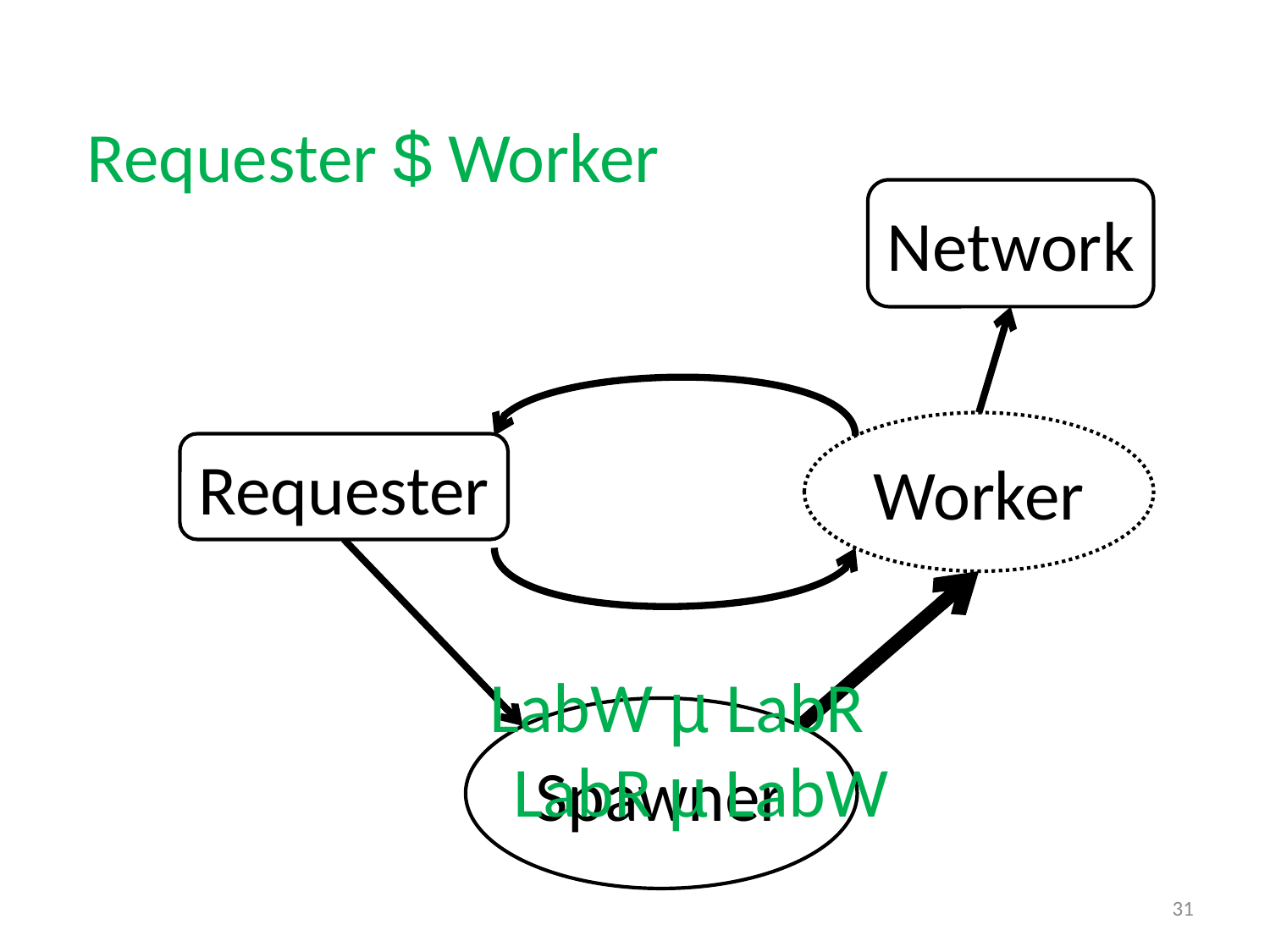

Requester $ Worker
Network
Worker
Requester
LabW µ LabR
   LabR µ LabW
Spawner
31